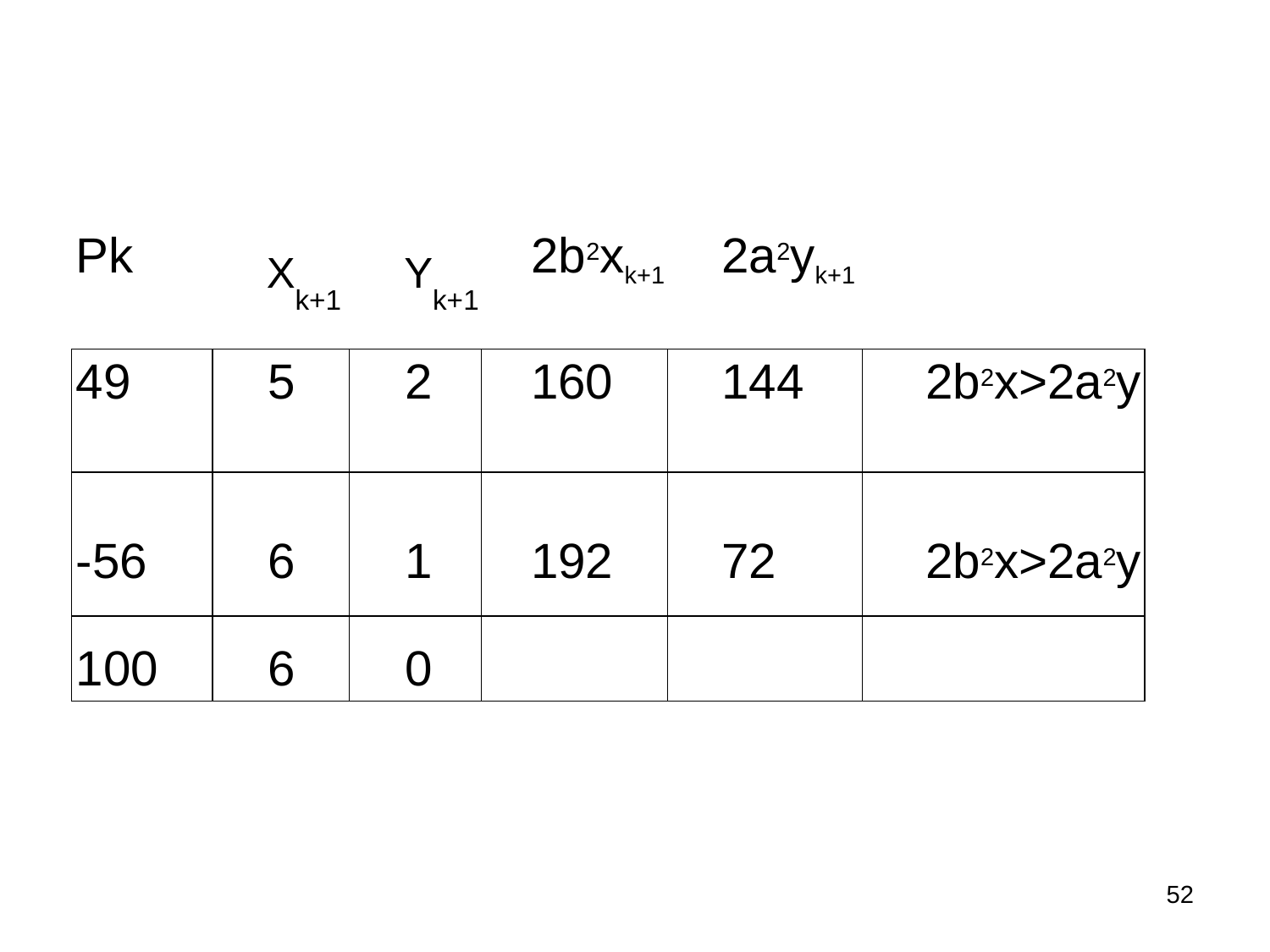

Pk
2b2xk+1
# 2a2yk+1
Xk+1
Yk+1
| 49 | 5 | 2 | 160 | 144 | 2b2x>2a2y |
| --- | --- | --- | --- | --- | --- |
| -56 | 6 | 1 | 192 | 72 | 2b2x>2a2y |
| 100 | 6 | 0 |  |  |  |
52